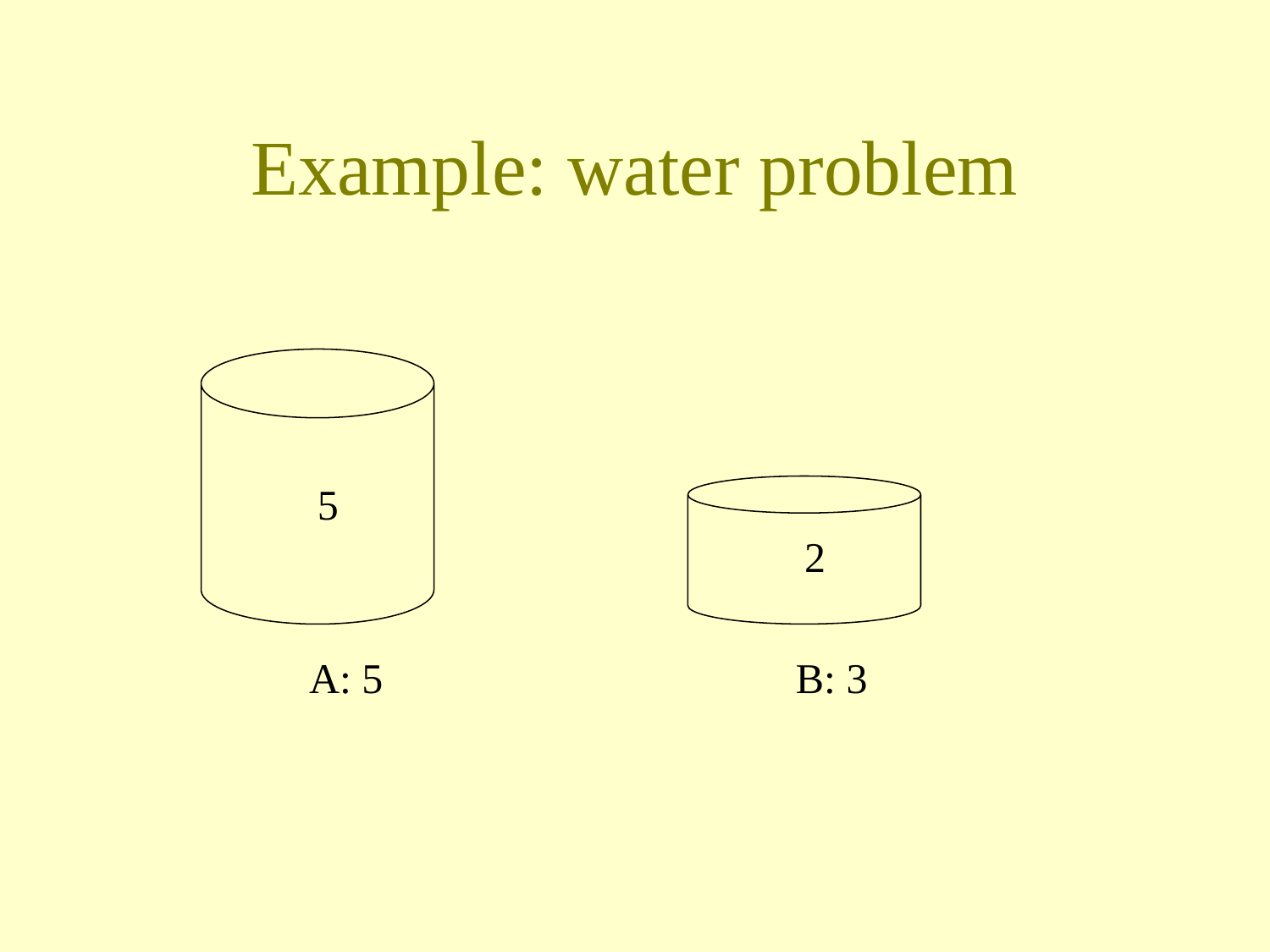

# Example: water problem

5

2
A: 5
B: 3